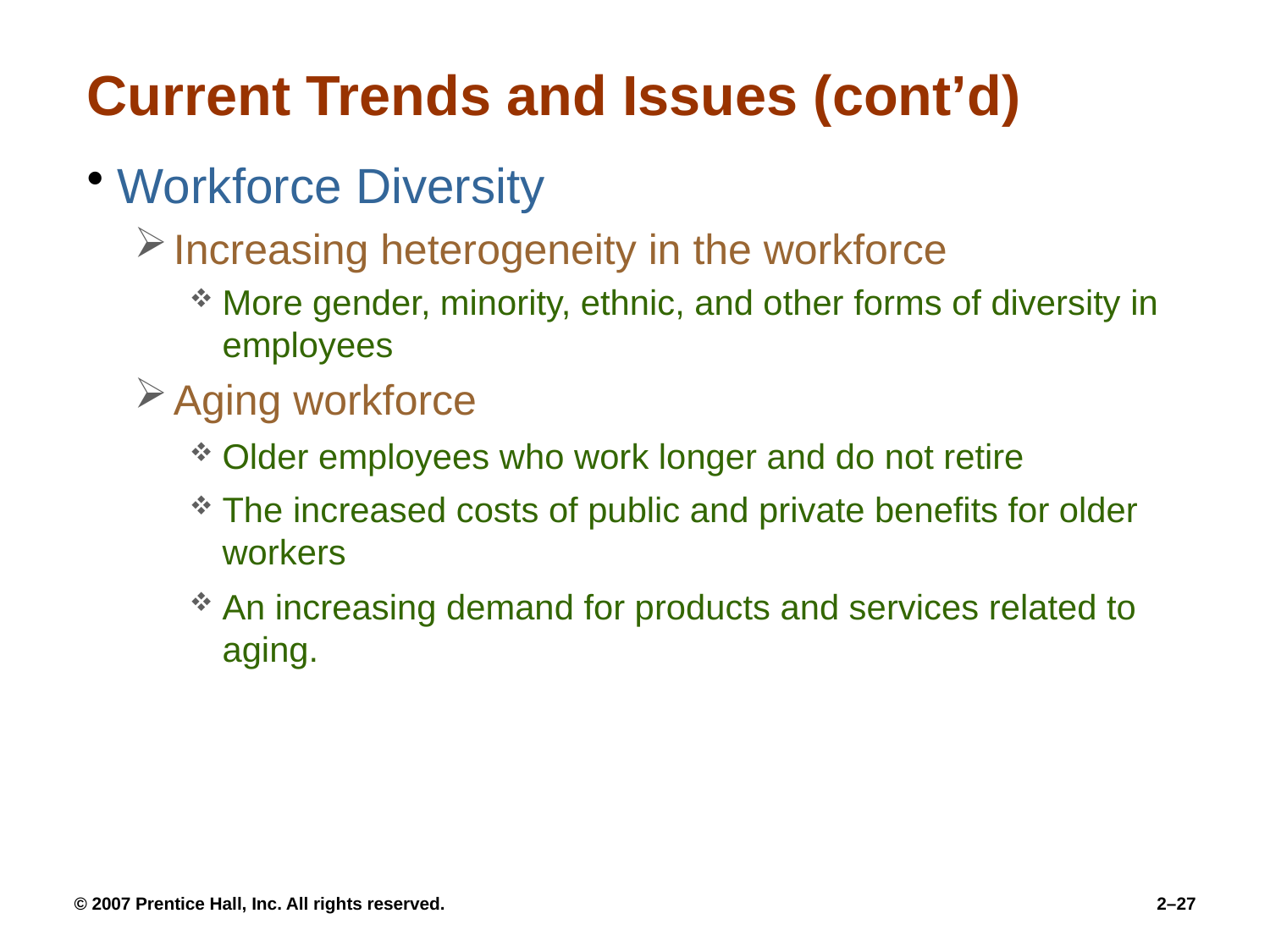

# Current Trends and Issues (cont’d)
Workforce Diversity
Increasing heterogeneity in the workforce
More gender, minority, ethnic, and other forms of diversity in employees
Aging workforce
Older employees who work longer and do not retire
The increased costs of public and private benefits for older workers
An increasing demand for products and services related to aging.
© 2007 Prentice Hall, Inc. All rights reserved.
2–27